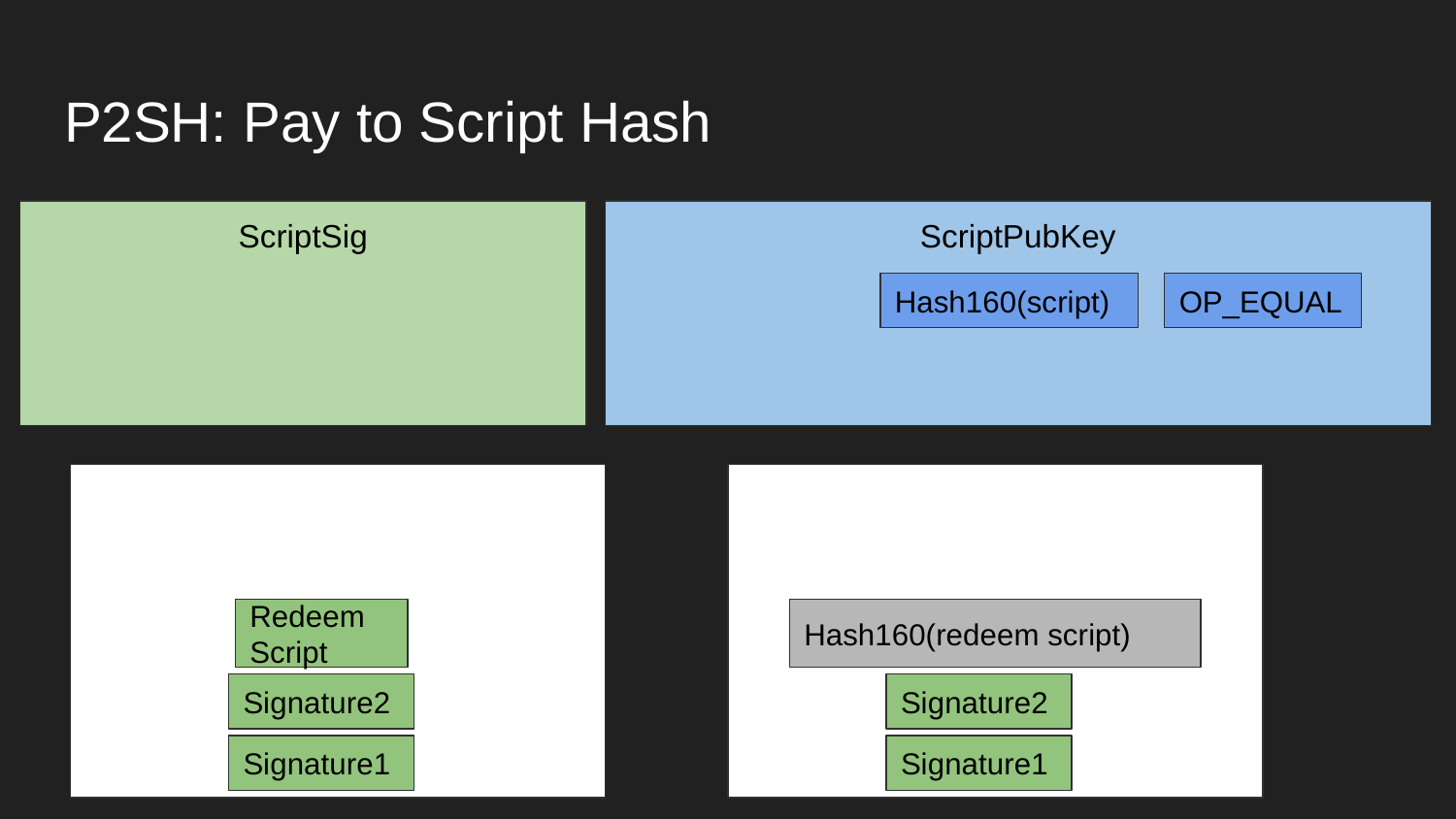

# P2SH: Pay to Script Hash
ScriptSig
ScriptPubKey
Hash160(script)
OP_EQUAL

Redeem Script
Hash160(redeem script)
Signature2
Signature2
Signature1
Signature1